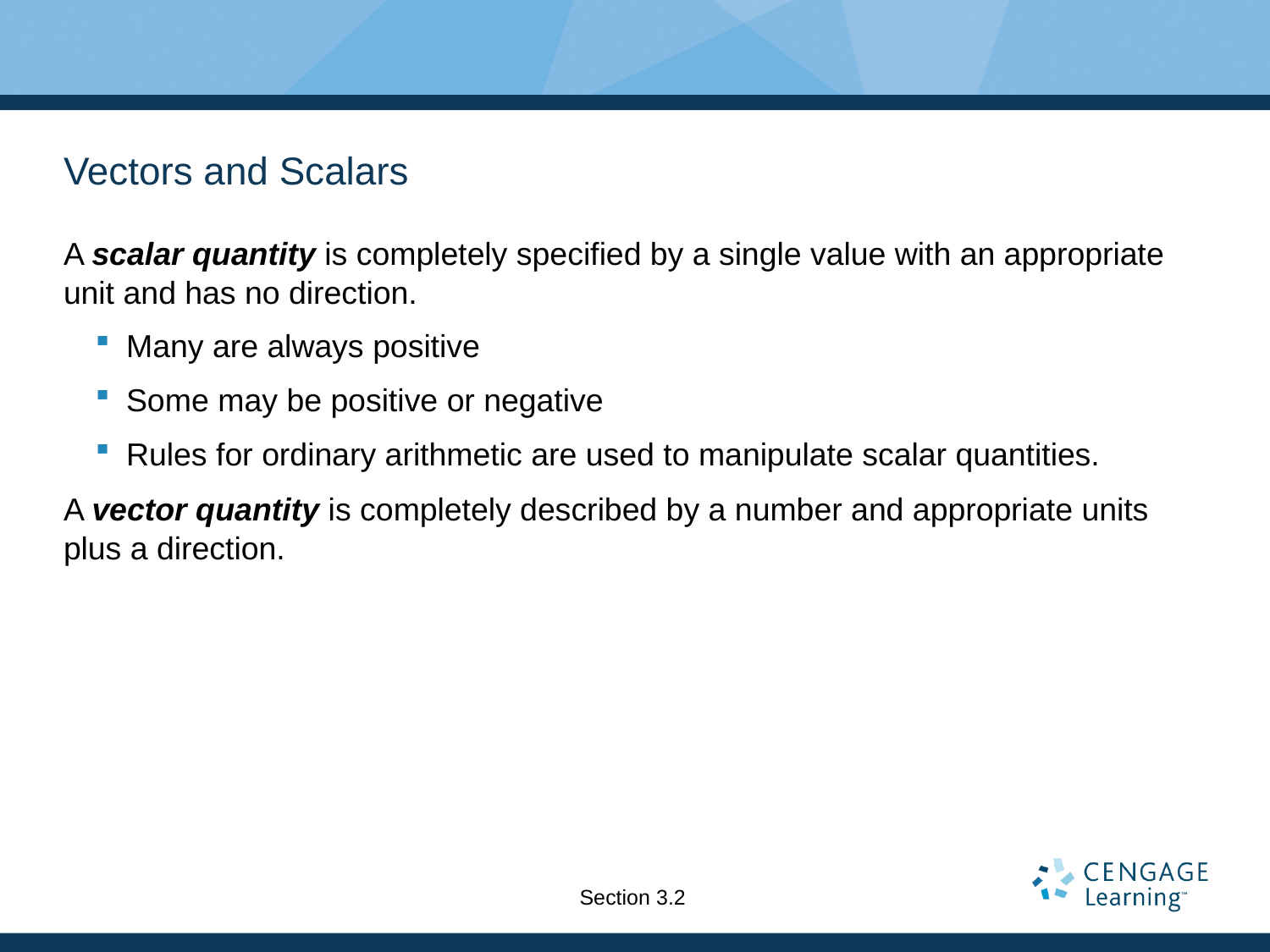

# Vectors and Scalars
A scalar quantity is completely specified by a single value with an appropriate unit and has no direction.
Many are always positive
Some may be positive or negative
Rules for ordinary arithmetic are used to manipulate scalar quantities.
A vector quantity is completely described by a number and appropriate units plus a direction.
Section 3.2